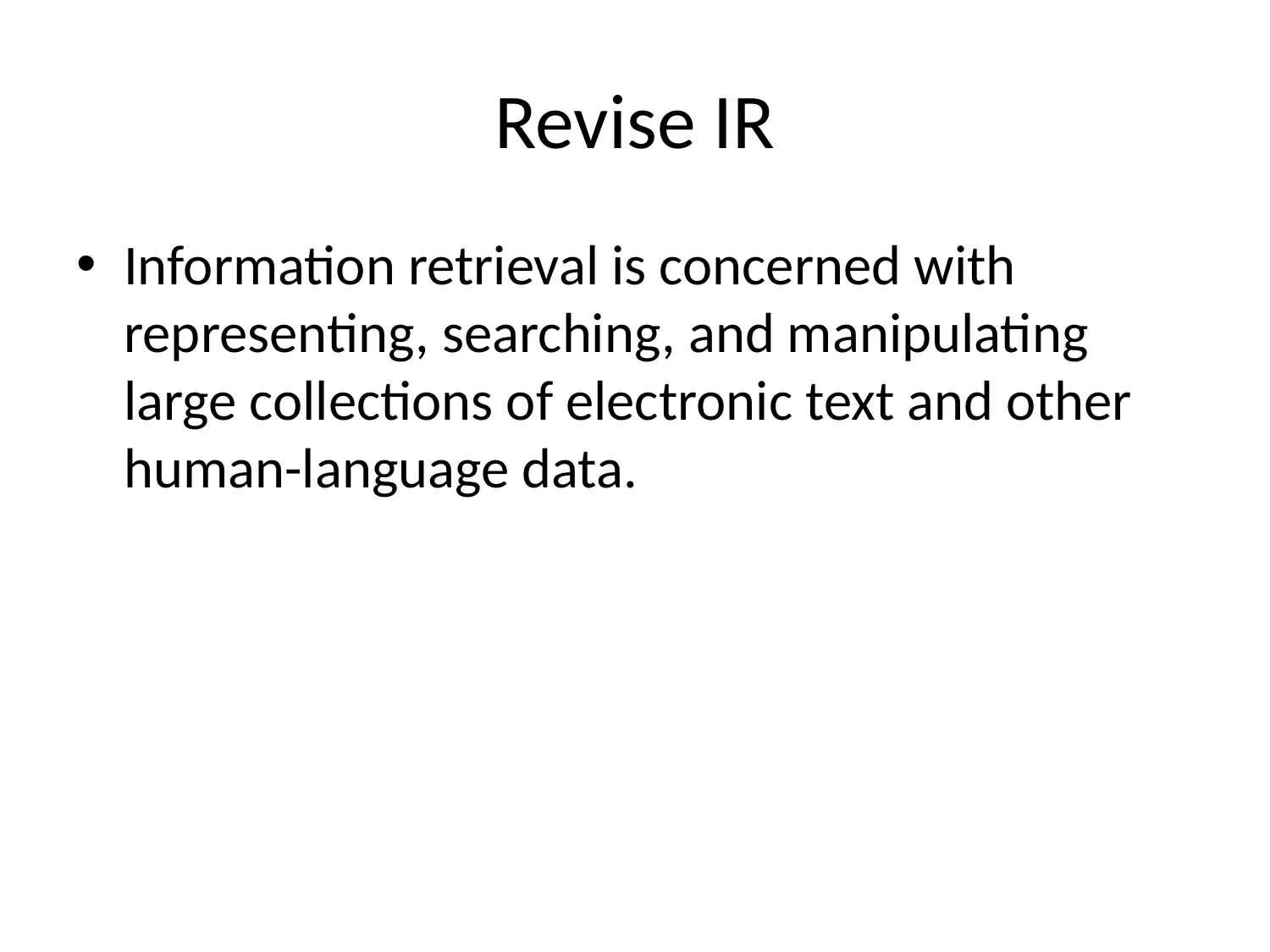

# Revise IR
Information retrieval is concerned with representing, searching, and manipulating large collections of electronic text and other human-language data.